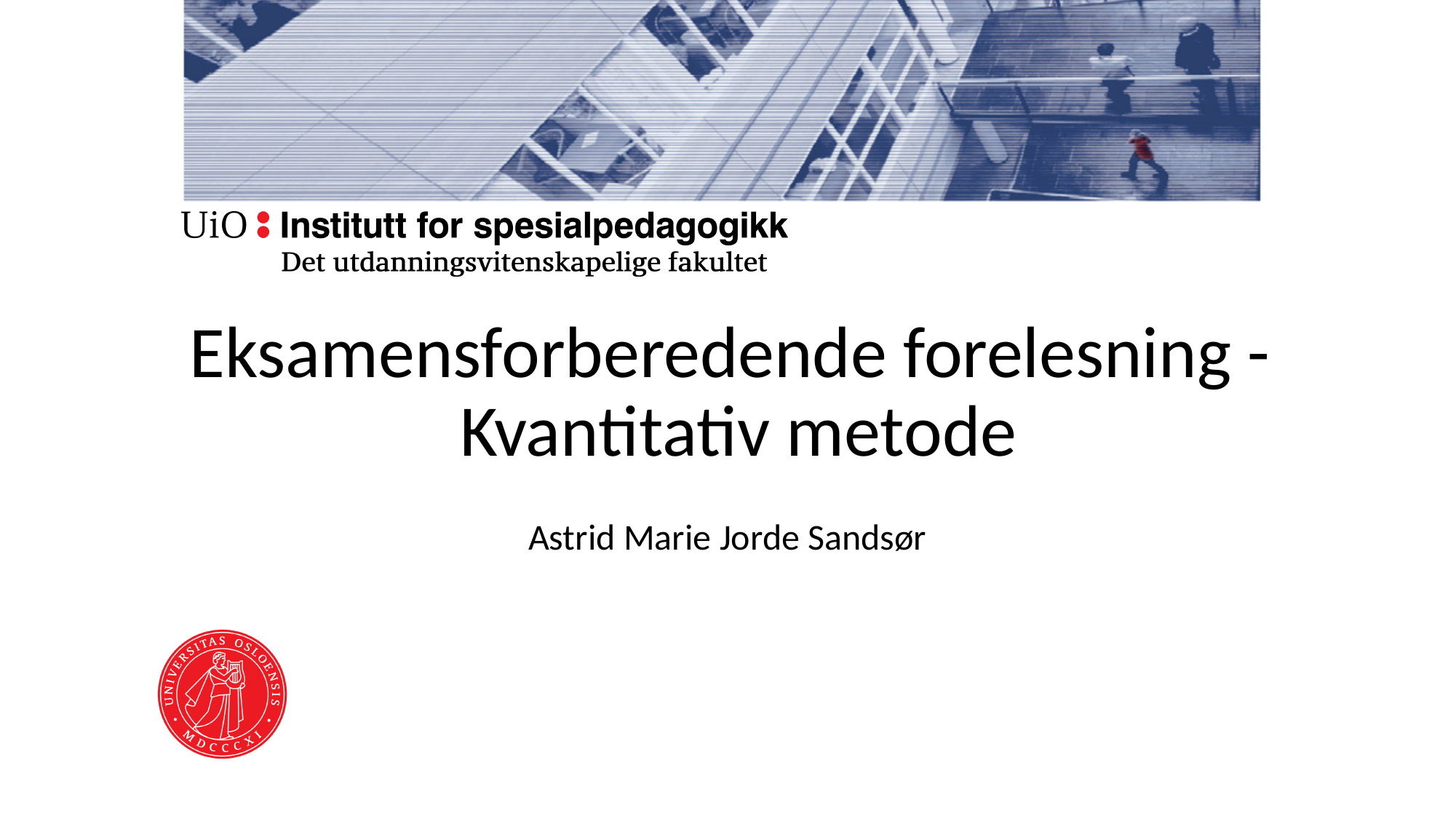

# Eksamensforberedende forelesning - Kvantitativ metode
Astrid Marie Jorde Sandsør